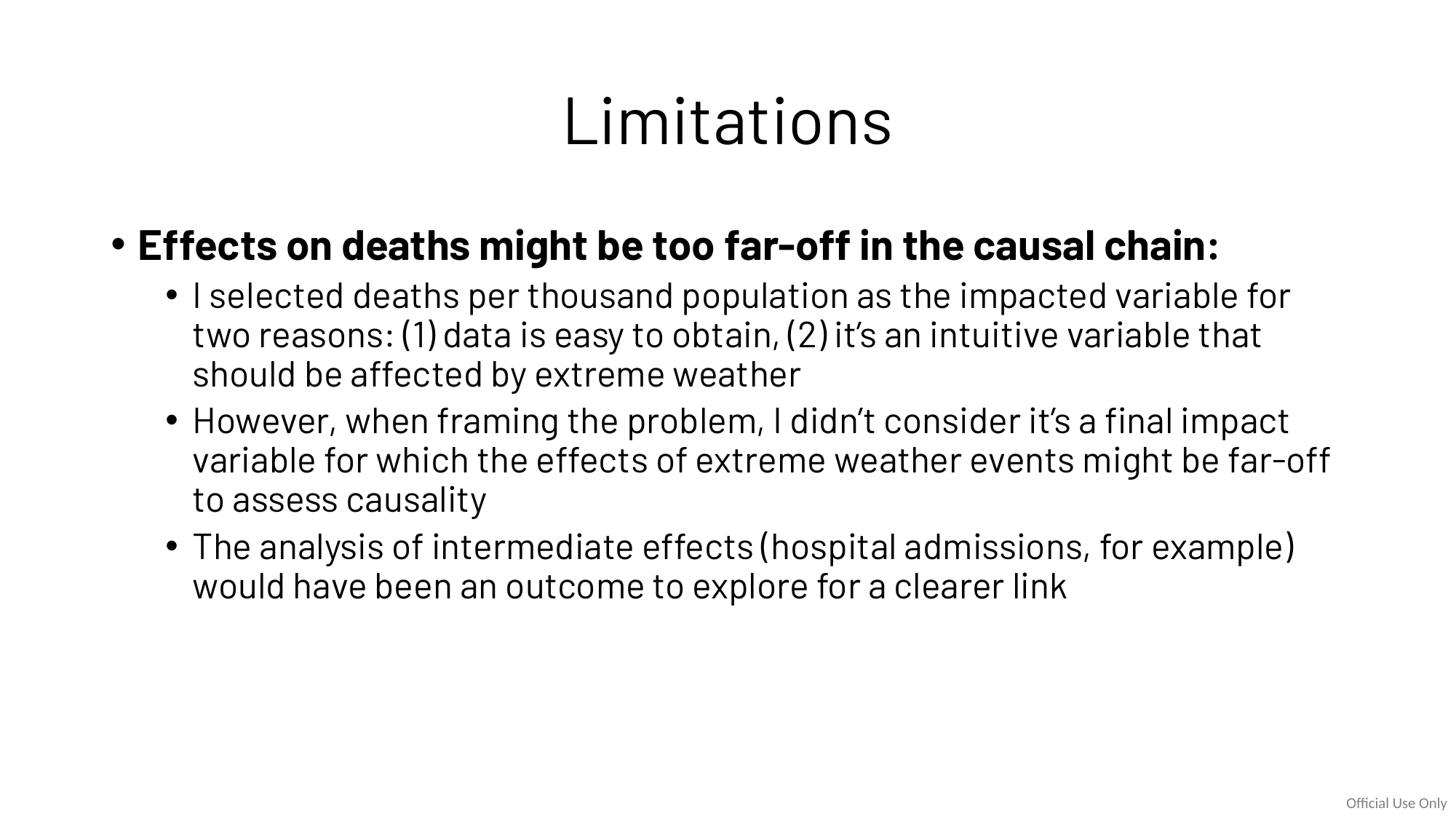

# Limitations
Effects on deaths might be too far-off in the causal chain:
I selected deaths per thousand population as the impacted variable for two reasons: (1) data is easy to obtain, (2) it’s an intuitive variable that should be affected by extreme weather
However, when framing the problem, I didn’t consider it’s a final impact variable for which the effects of extreme weather events might be far-off to assess causality
The analysis of intermediate effects (hospital admissions, for example) would have been an outcome to explore for a clearer link